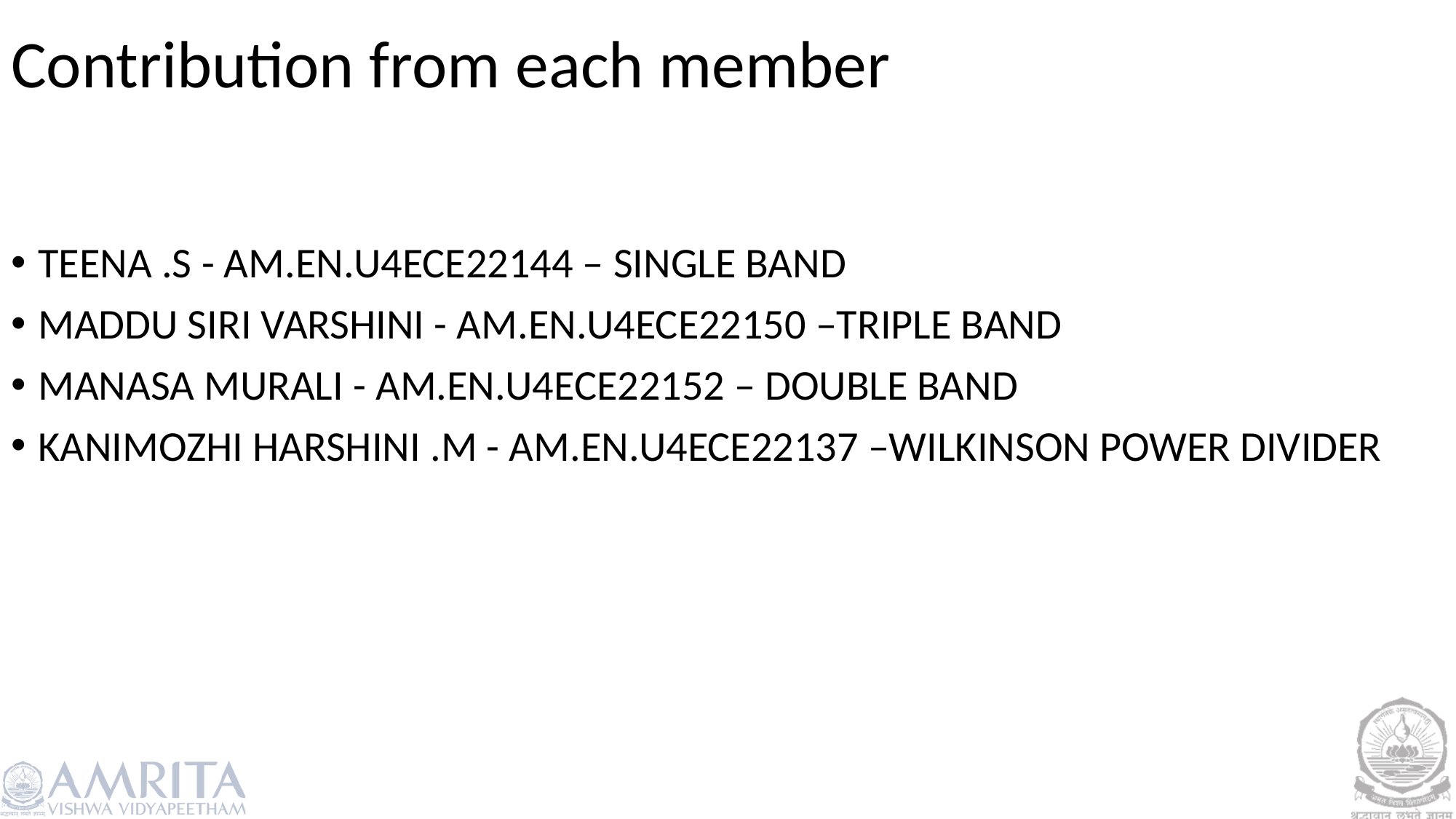

# Contribution from each member
TEENA .S - AM.EN.U4ECE22144 – SINGLE BAND
MADDU SIRI VARSHINI - AM.EN.U4ECE22150 –TRIPLE BAND
MANASA MURALI - AM.EN.U4ECE22152 – DOUBLE BAND
KANIMOZHI HARSHINI .M - AM.EN.U4ECE22137 –WILKINSON POWER DIVIDER